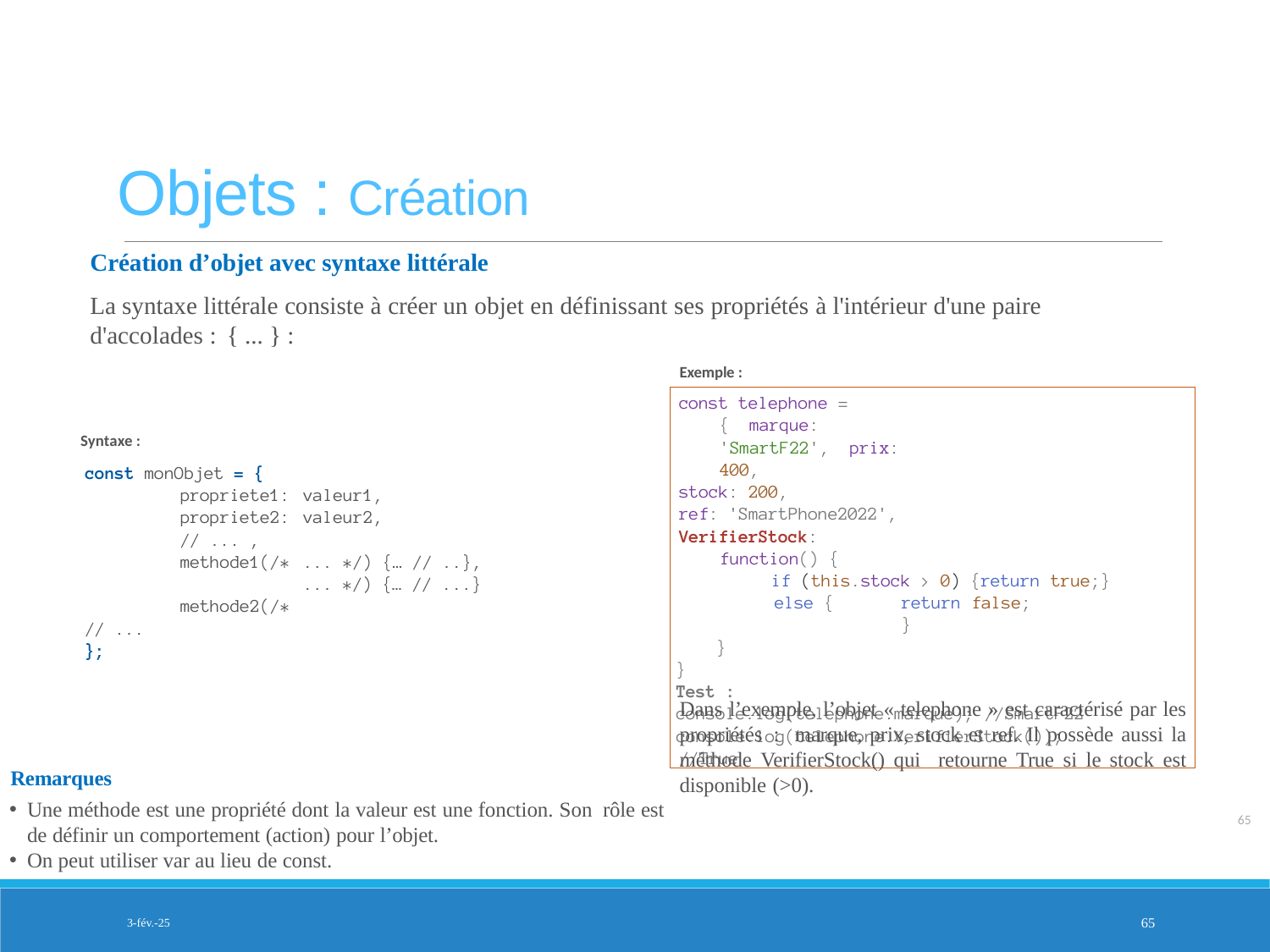

Objets : Création
Création d’objet avec syntaxe littérale
La syntaxe littérale consiste à créer un objet en définissant ses propriétés à l'intérieur d'une paire d'accolades : { ... } :
Exemple :
const telephone = {  marque: 'SmartF22',  prix: 400,
stock: 200,
ref: 'SmartPhone2022',
VerifierStock: function() {
if (this.stock > 0) {return true;}  else {	return false;	}
}
}
Test :
console.log(telephone.marque); //SmartF22
console.log(telephone.VerifierStock()); //True
Syntaxe :
const monObjet = {
propriete1:
propriete2:
// ... ,  methode1(/*  methode2(/*
// ...
};
valeur1,
valeur2,
... */) {… // ..},
... */) {… // ...}
PARTIE 2
Dans l’exemple, l’objet « telephone » est caractérisé par les propriétés :  marque, prix, stock et ref. Il possède aussi la méthode VerifierStock() qui  retourne True si le stock est disponible (>0).
Remarques
Une méthode est une propriété dont la valeur est une fonction. Son  rôle est de définir un comportement (action) pour l’objet.
On peut utiliser var au lieu de const.
65
3-fév.-25
65